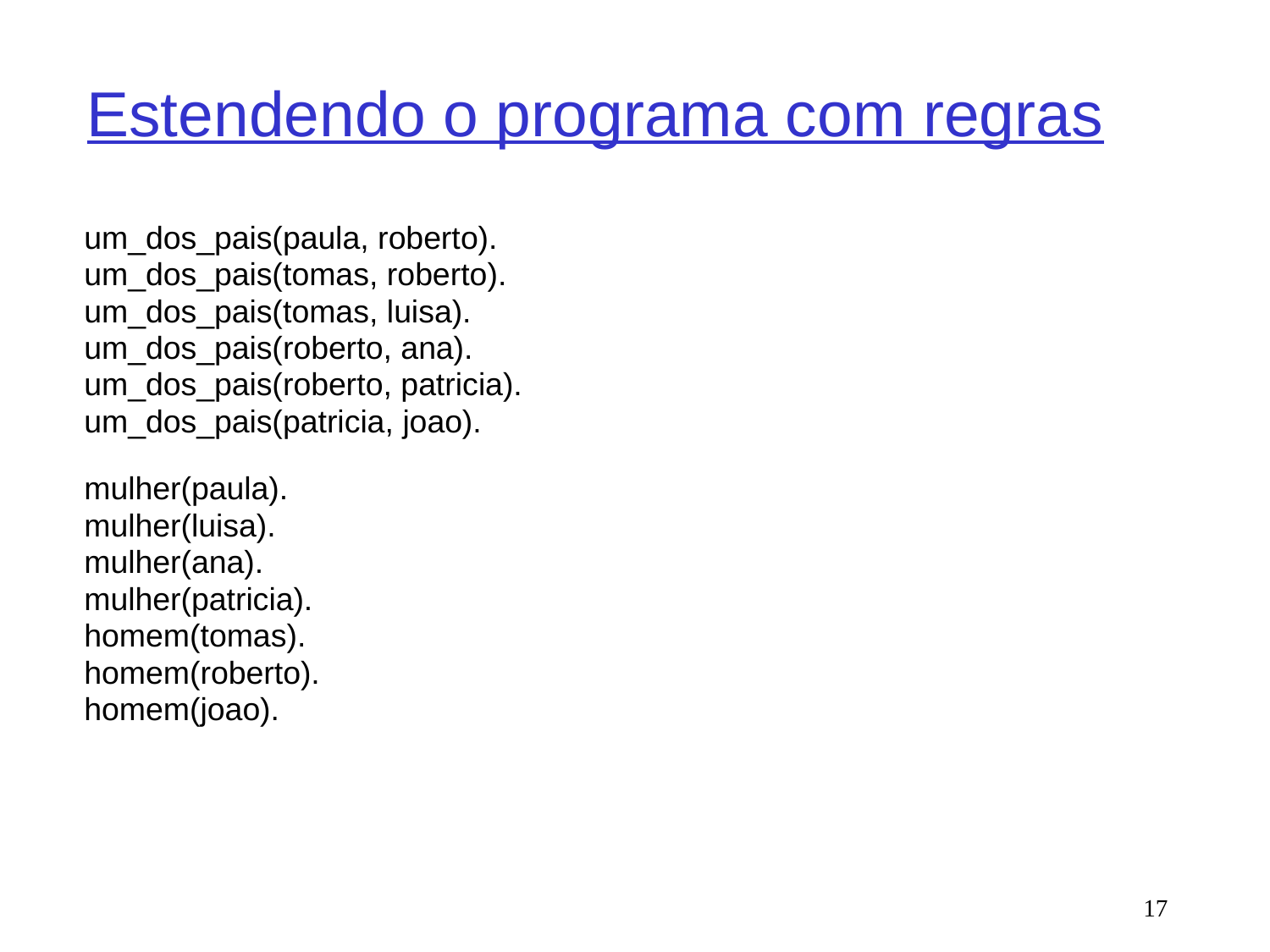

# Estendendo o programa com regras
um_dos_pais(paula, roberto).
um_dos_pais(tomas, roberto).
um_dos_pais(tomas, luisa).
um_dos_pais(roberto, ana).
um_dos_pais(roberto, patricia).
um_dos_pais(patricia, joao).
mulher(paula).
mulher(luisa).
mulher(ana).
mulher(patricia).
homem(tomas).
homem(roberto).
homem(joao).